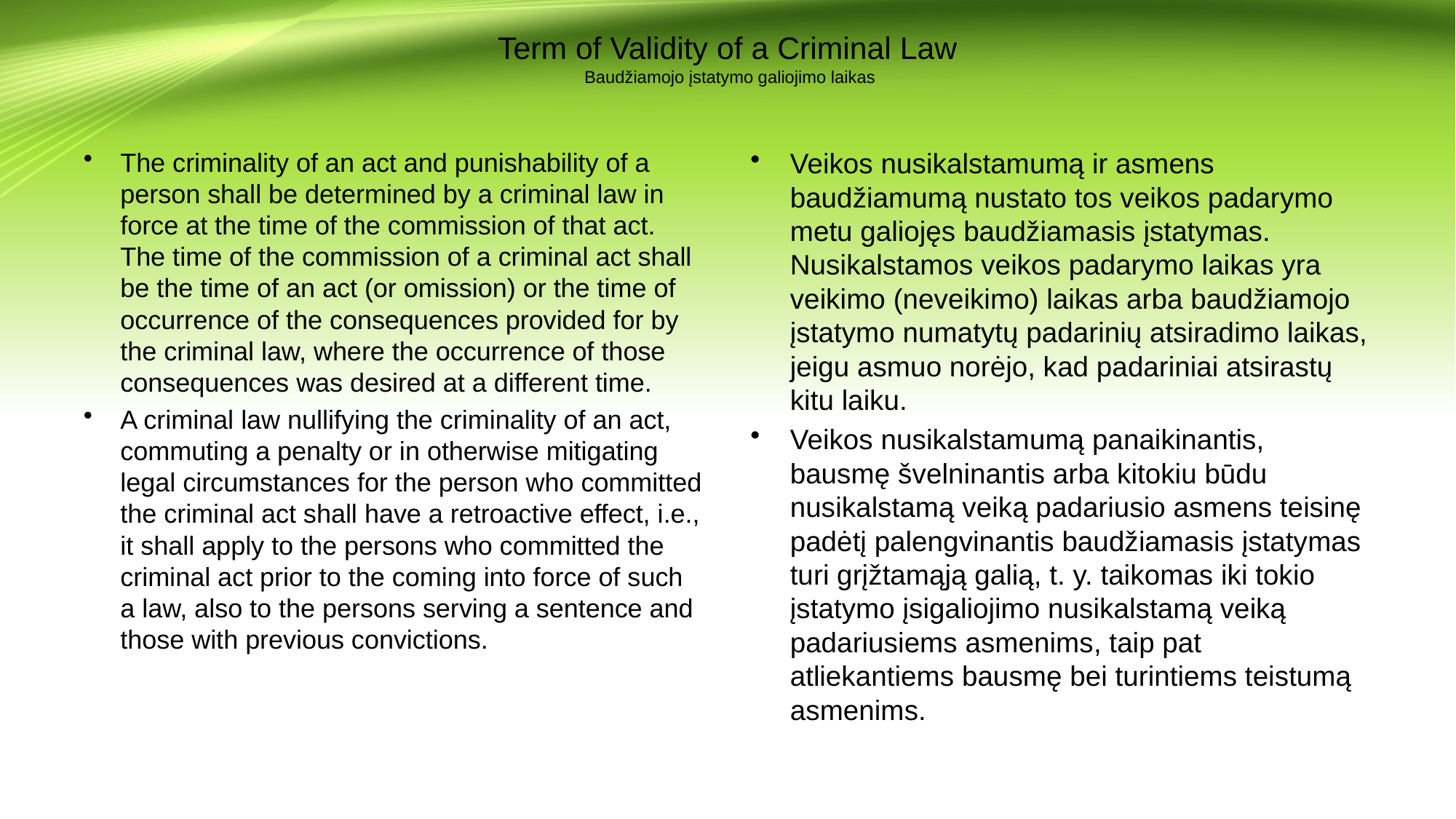

# Term of Validity of a Criminal Law Baudžiamojo įstatymo galiojimo laikas
The criminality of an act and punishability of a person shall be determined by a criminal law in force at the time of the commission of that act. The time of the commission of a criminal act shall be the time of an act (or omission) or the time of occurrence of the consequences provided for by the criminal law, where the occurrence of those consequences was desired at a different time.
A criminal law nullifying the criminality of an act, commuting a penalty or in otherwise mitigating legal circumstances for the person who committed the criminal act shall have a retroactive effect, i.e., it shall apply to the persons who committed the criminal act prior to the coming into force of such a law, also to the persons serving a sentence and those with previous convictions.
Veikos nusikalstamumą ir asmens baudžiamumą nustato tos veikos padarymo metu galiojęs baudžiamasis įstatymas. Nusikalstamos veikos padarymo laikas yra veikimo (neveikimo) laikas arba baudžiamojo įstatymo numatytų padarinių atsiradimo laikas, jeigu asmuo norėjo, kad padariniai atsirastų kitu laiku.
Veikos nusikalstamumą panaikinantis, bausmę švelninantis arba kitokiu būdu nusikalstamą veiką padariusio asmens teisinę padėtį palengvinantis baudžiamasis įstatymas turi grįžtamąją galią, t. y. taikomas iki tokio įstatymo įsigaliojimo nusikalstamą veiką padariusiems asmenims, taip pat atliekantiems bausmę bei turintiems teistumą asmenims.